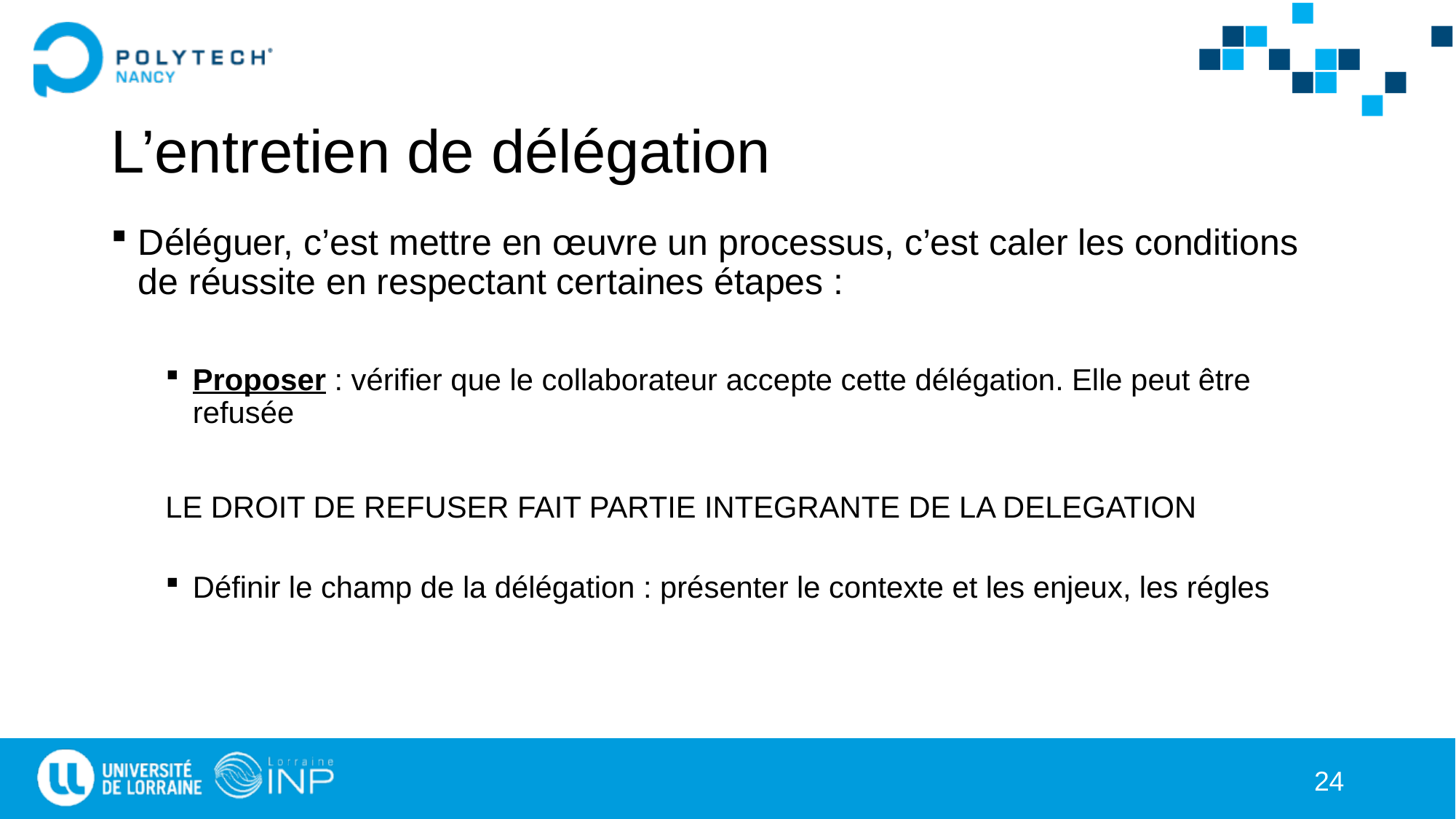

# L’entretien de délégation
Déléguer, c’est mettre en œuvre un processus, c’est caler les conditions de réussite en respectant certaines étapes :

Proposer : vérifier que le collaborateur accepte cette délégation. Elle peut être refusée

LE DROIT DE REFUSER FAIT PARTIE INTEGRANTE DE LA DELEGATION

Définir le champ de la délégation : présenter le contexte et les enjeux, les régles